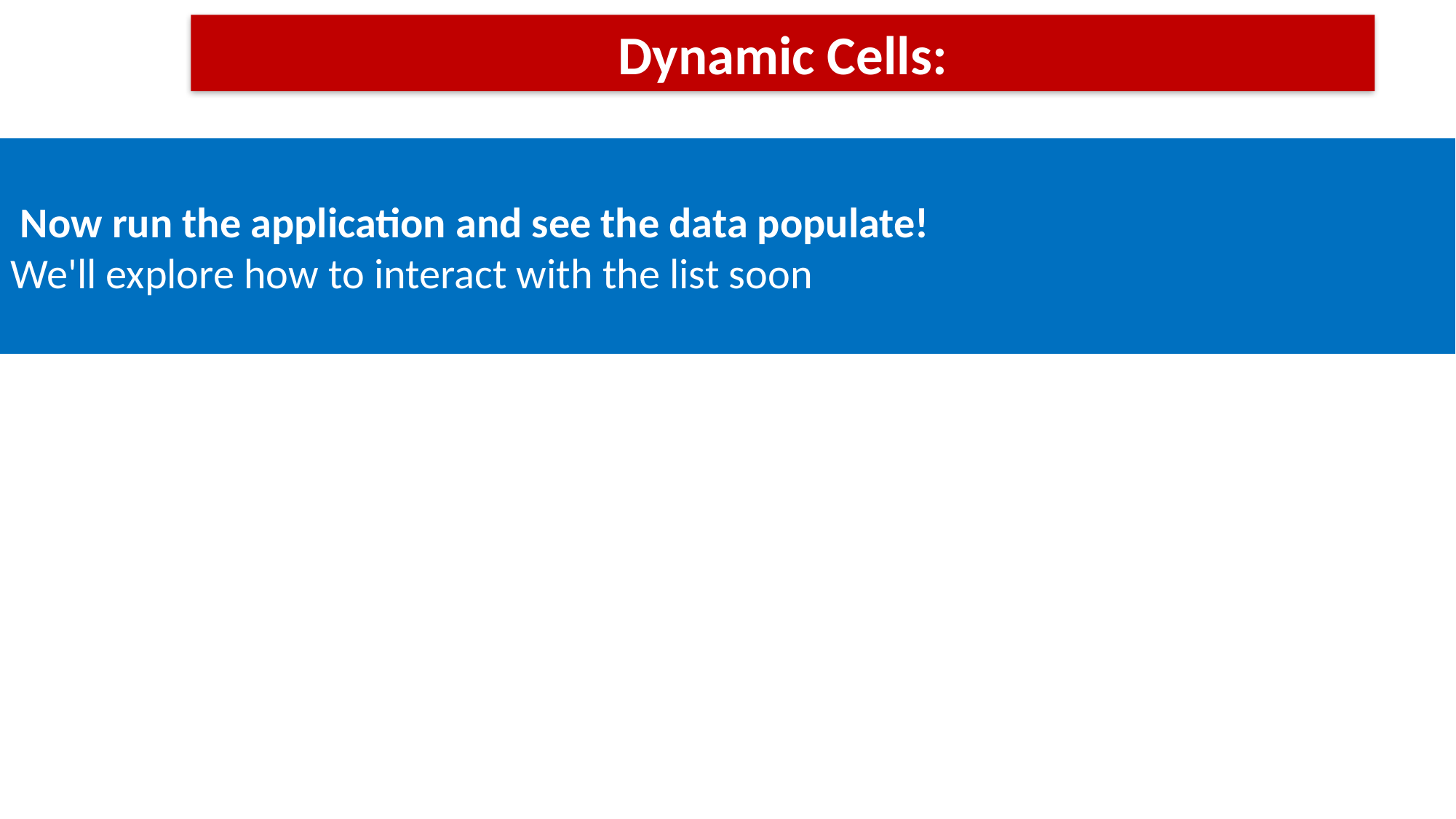

Dynamic Cells:

 Now run the application and see the data populate!
We'll explore how to interact with the list soon